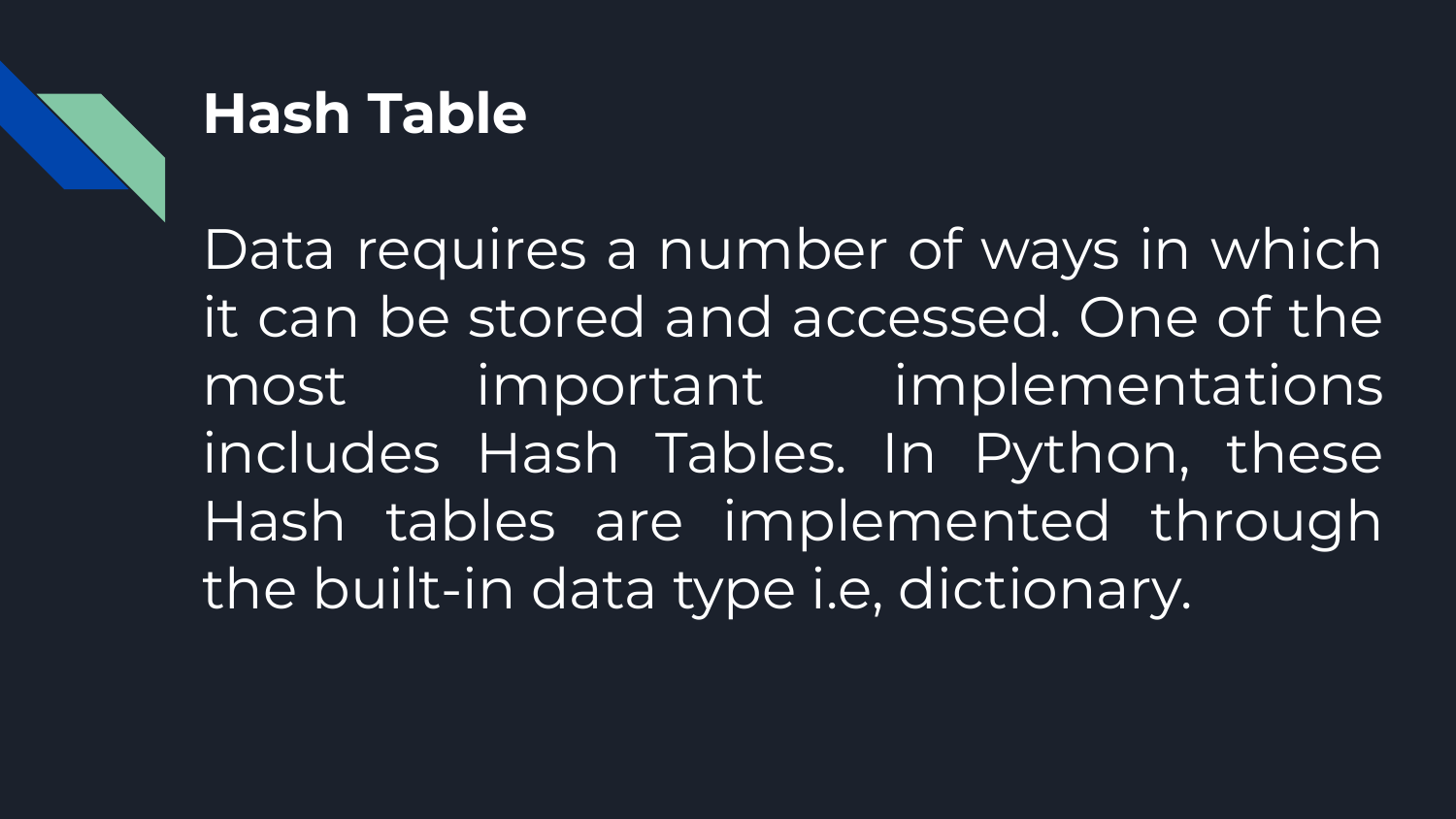

# Hash Table

Data requires a number of ways in which it can be stored and accessed. One of the most important implementations includes Hash Tables. In Python, these Hash tables are implemented through the built-in data type i.e, dictionary.